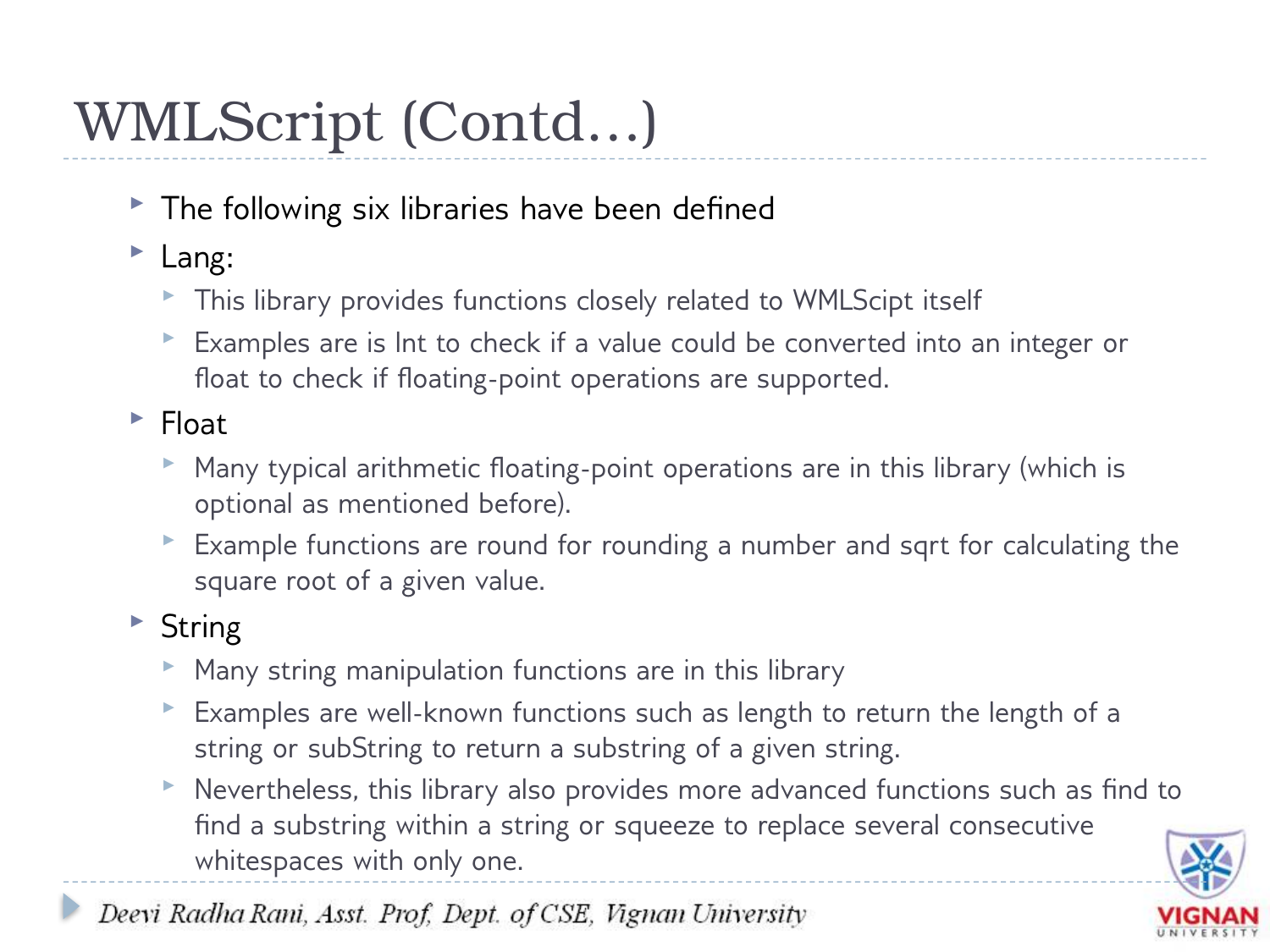

# WMLScript (Contd…)
The following six libraries have been defined
Lang:
This library provides functions closely related to WMLScipt itself
Examples are is Int to check if a value could be converted into an integer or float to check if floating-point operations are supported.
Float
Many typical arithmetic floating-point operations are in this library (which is optional as mentioned before).
Example functions are round for rounding a number and sqrt for calculating the square root of a given value.
String
Many string manipulation functions are in this library
Examples are well-known functions such as length to return the length of a string or subString to return a substring of a given string.
Nevertheless, this library also provides more advanced functions such as find to find a substring within a string or squeeze to replace several consecutive whitespaces with only one.